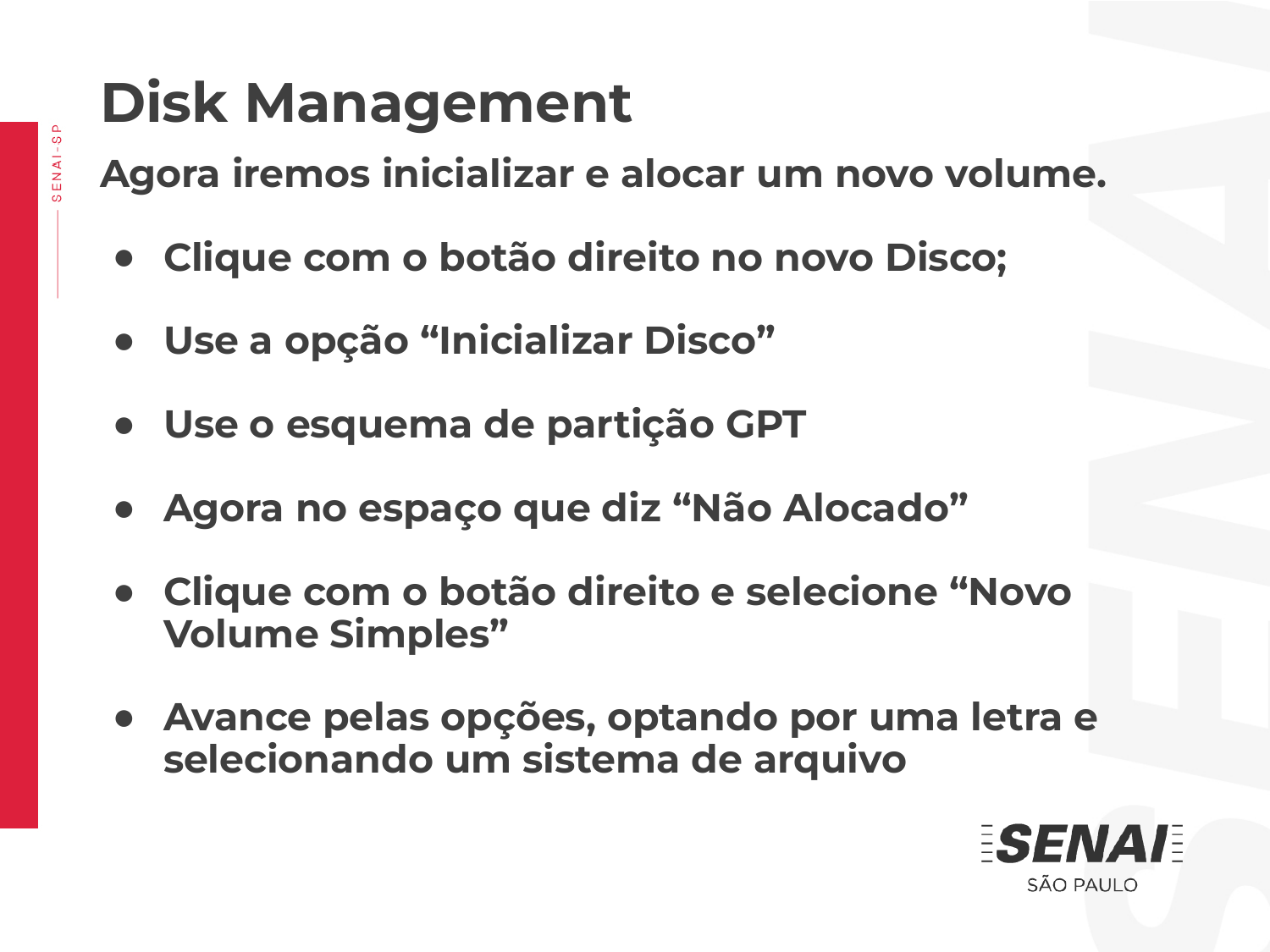

Disk Management
Agora iremos inicializar e alocar um novo volume.

Clique com o botão direito no novo Disco;

Use a opção “Inicializar Disco”

Use o esquema de partição GPT

Agora no espaço que diz “Não Alocado”

Clique com o botão direito e selecione “Novo Volume Simples”

Avance pelas opções, optando por uma letra e selecionando um sistema de arquivo